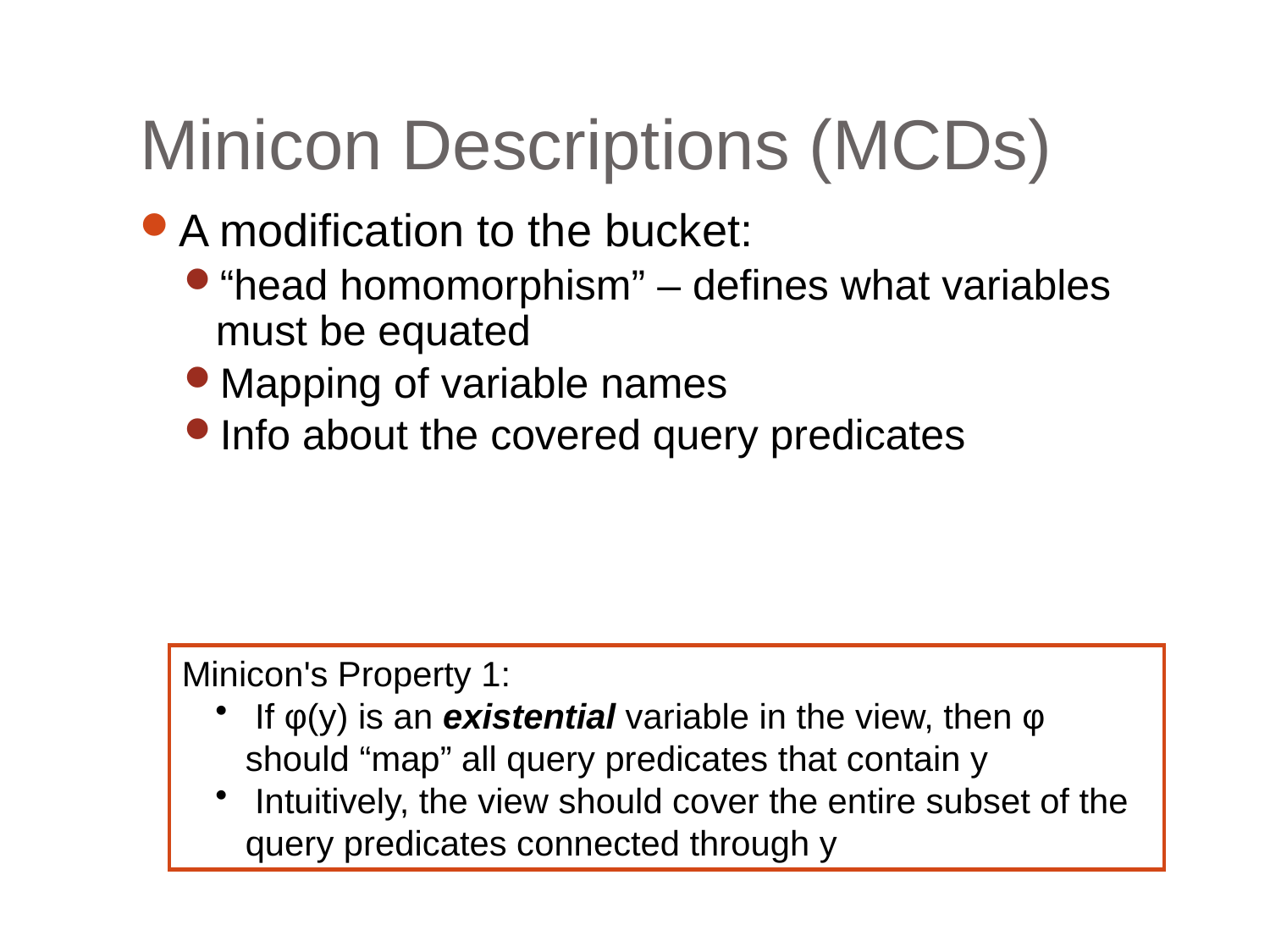

# Minicon Descriptions (MCDs)
A modification to the bucket:
“head homomorphism” – defines what variables must be equated
Mapping of variable names
Info about the covered query predicates

Minicon's Property 1:
 If φ(y) is an existential variable in the view, then φ should “map” all query predicates that contain y
 Intuitively, the view should cover the entire subset of the query predicates connected through y